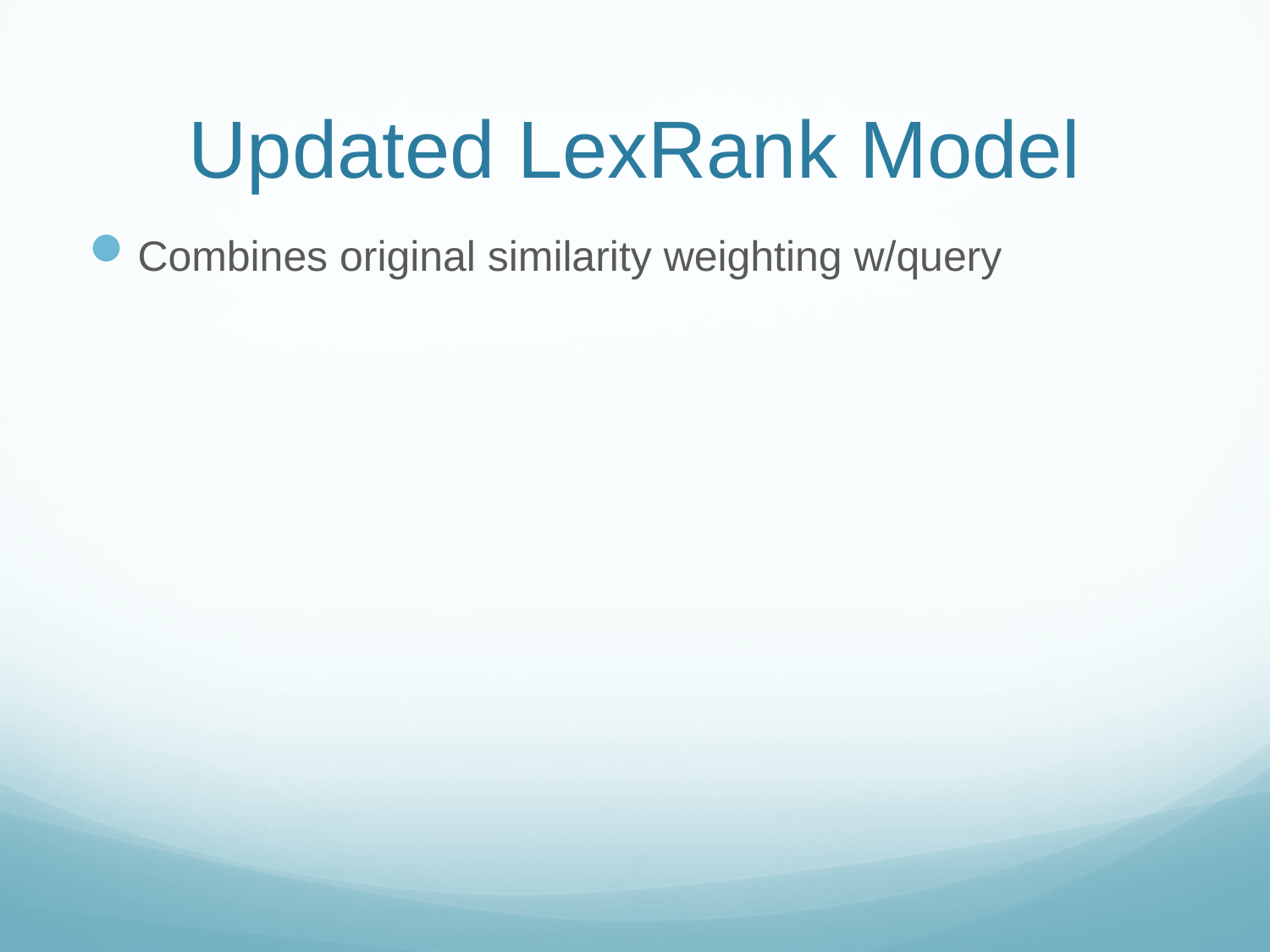

# Updated LexRank Model
Combines original similarity weighting w/query